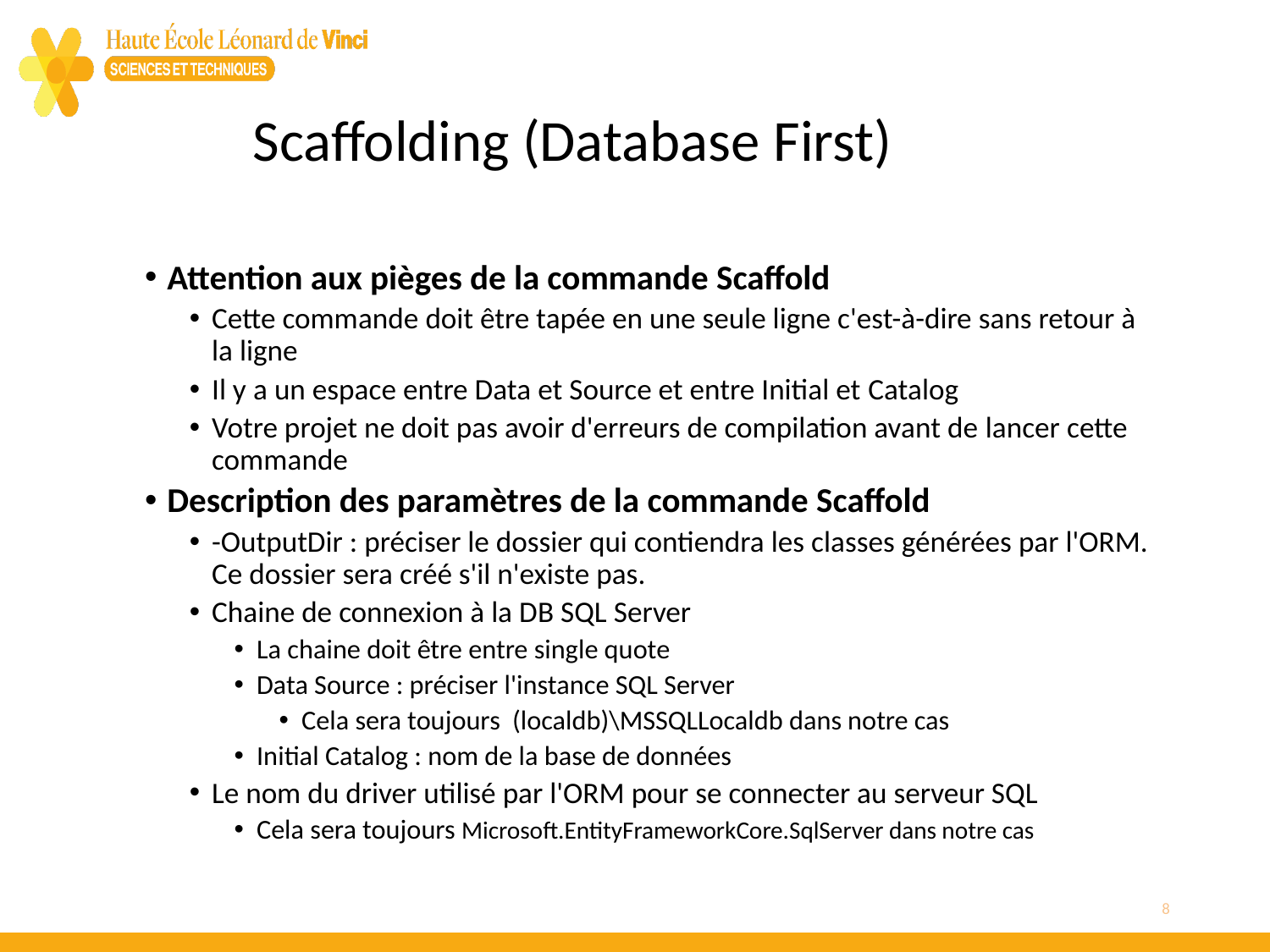

# Scaffolding (Database First)
Attention aux pièges de la commande Scaffold
Cette commande doit être tapée en une seule ligne c'est-à-dire sans retour à la ligne
Il y a un espace entre Data et Source et entre Initial et Catalog
Votre projet ne doit pas avoir d'erreurs de compilation avant de lancer cette commande
Description des paramètres de la commande Scaffold
-OutputDir : préciser le dossier qui contiendra les classes générées par l'ORM. Ce dossier sera créé s'il n'existe pas.
Chaine de connexion à la DB SQL Server
La chaine doit être entre single quote
Data Source : préciser l'instance SQL Server
Cela sera toujours  (localdb)\MSSQLLocaldb dans notre cas
Initial Catalog : nom de la base de données
Le nom du driver utilisé par l'ORM pour se connecter au serveur SQL
Cela sera toujours Microsoft.EntityFrameworkCore.SqlServer dans notre cas

8